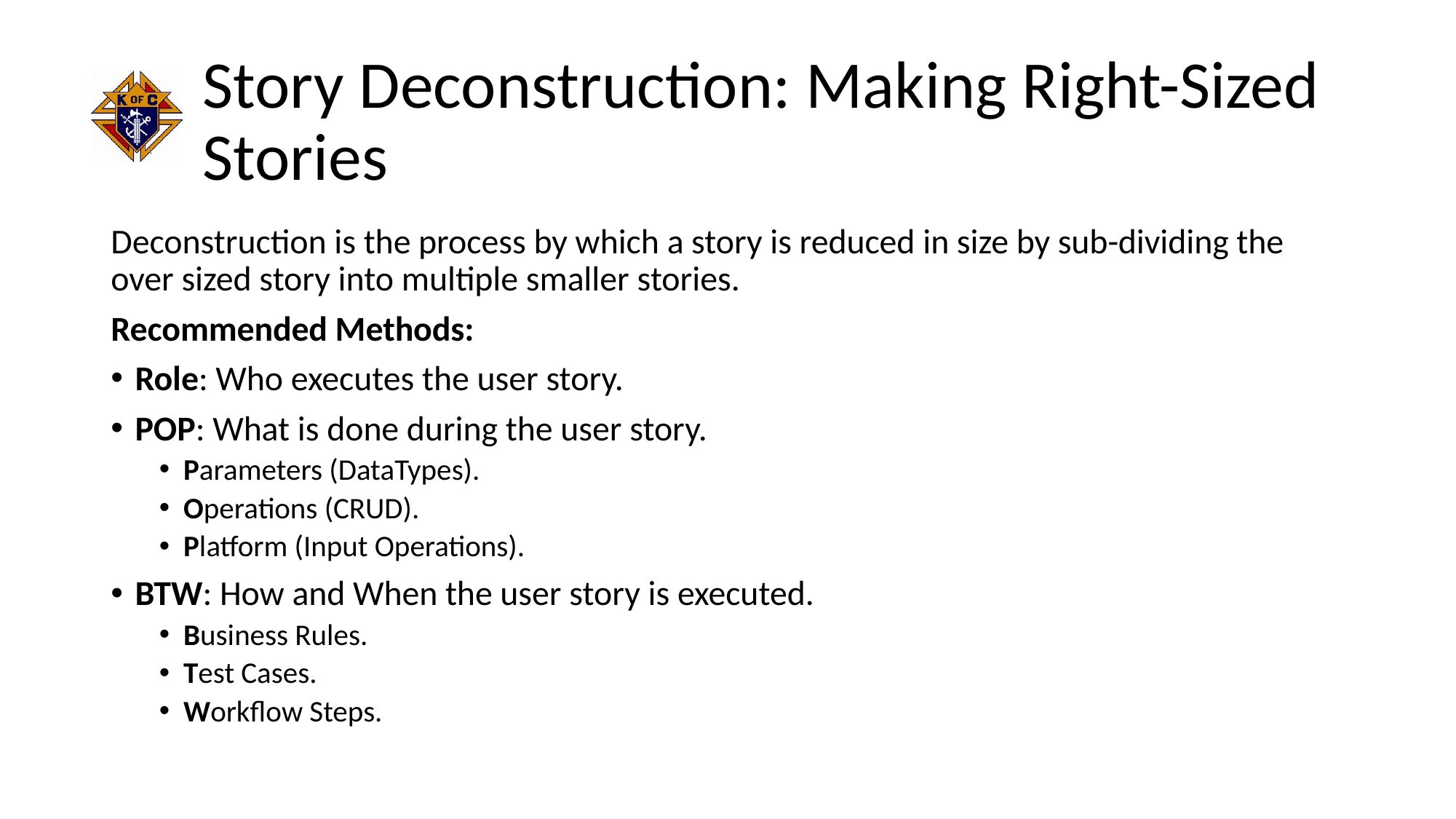

# Story Deconstruction: Making Right-Sized Stories
Deconstruction is the process by which a story is reduced in size by sub-dividing the over sized story into multiple smaller stories.
Recommended Methods:
Role: Who executes the user story.
POP: What is done during the user story.
Parameters (DataTypes).
Operations (CRUD).
Platform (Input Operations).
BTW: How and When the user story is executed.
Business Rules.
Test Cases.
Workflow Steps.